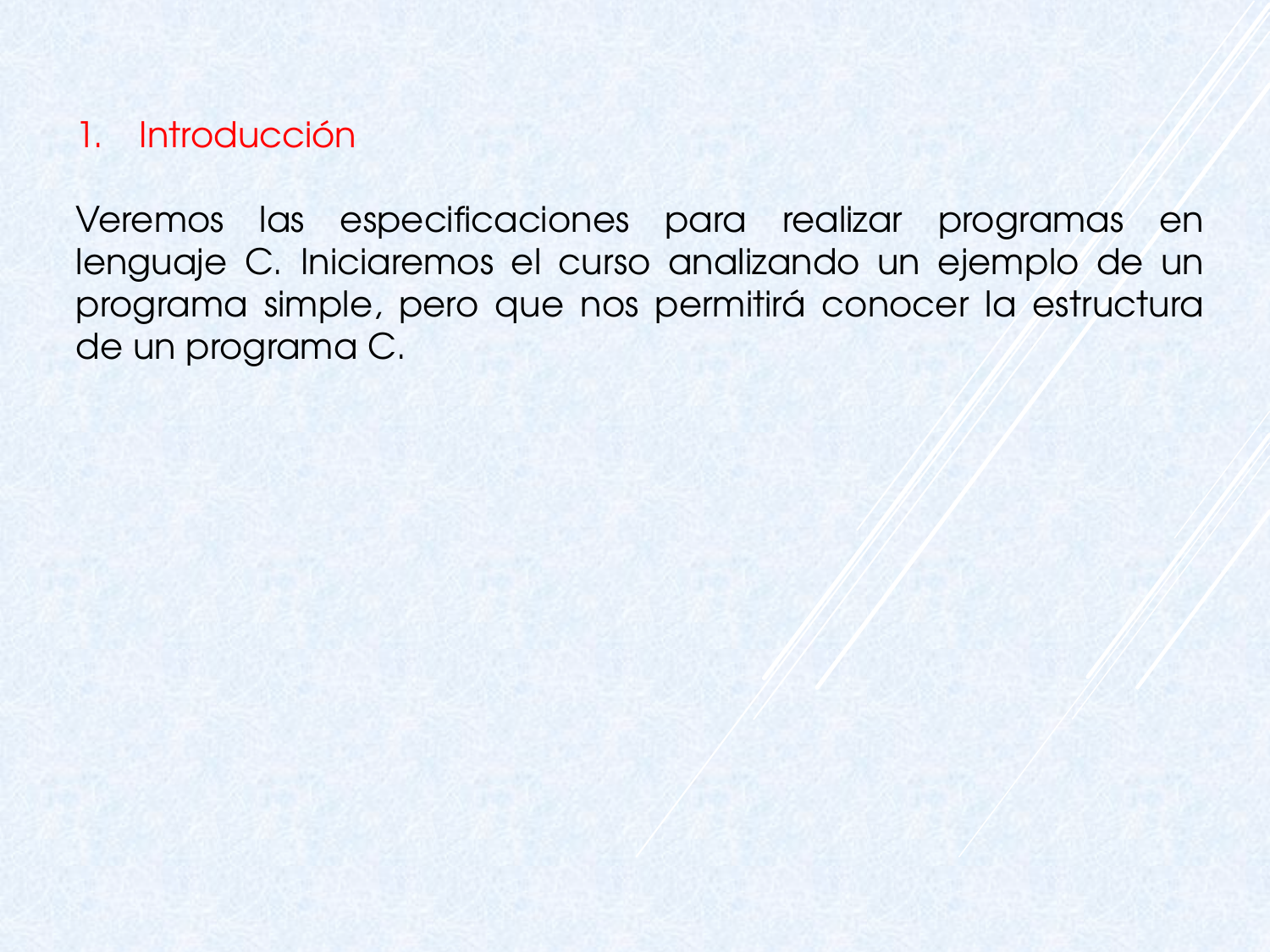

Introducción

Veremos las especificaciones para realizar programas en lenguaje C. Iniciaremos el curso analizando un ejemplo de un programa simple, pero que nos permitirá conocer la estructura de un programa C.